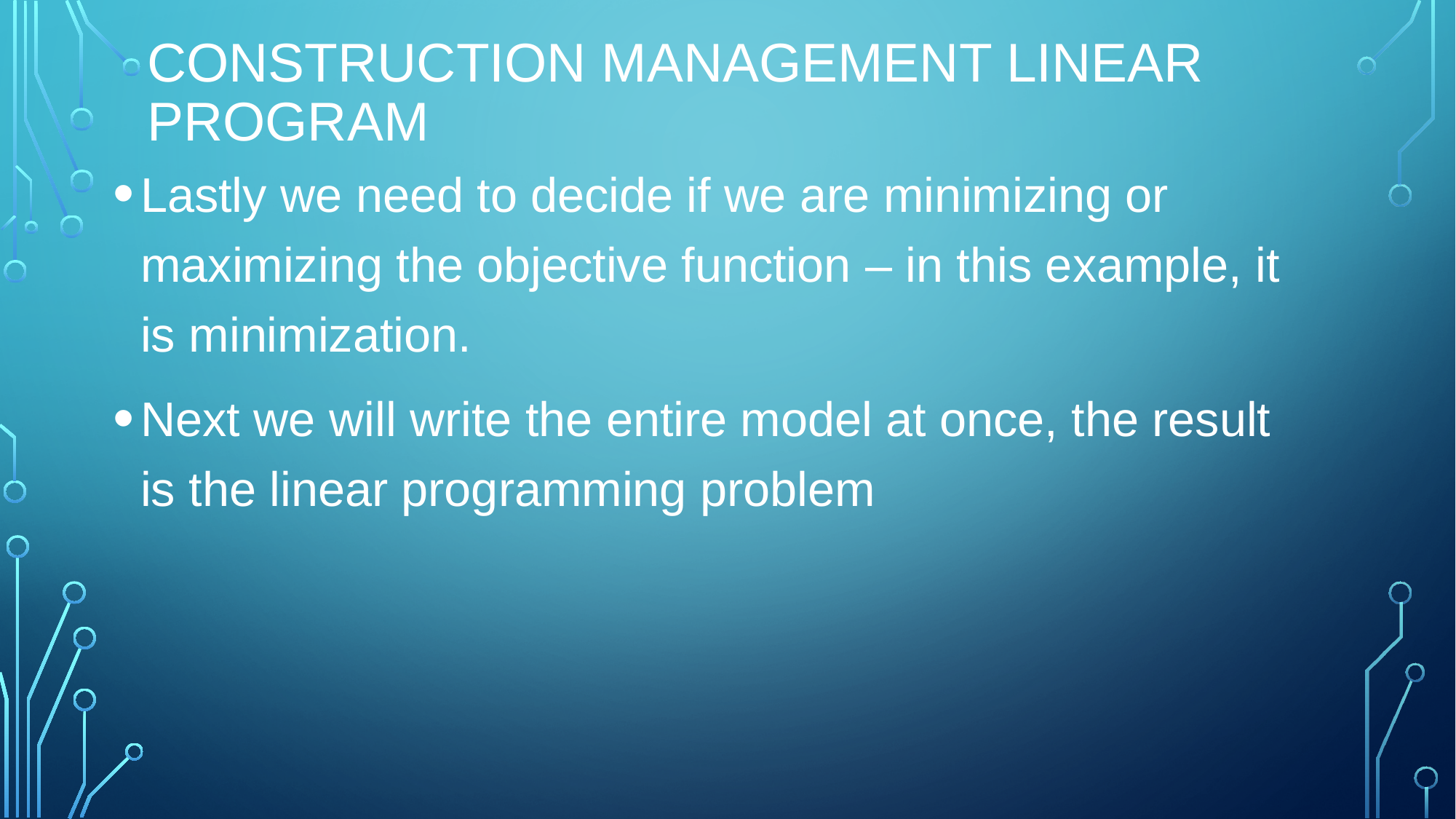

# Construction management linear program
Lastly we need to decide if we are minimizing or maximizing the objective function – in this example, it is minimization.
Next we will write the entire model at once, the result is the linear programming problem